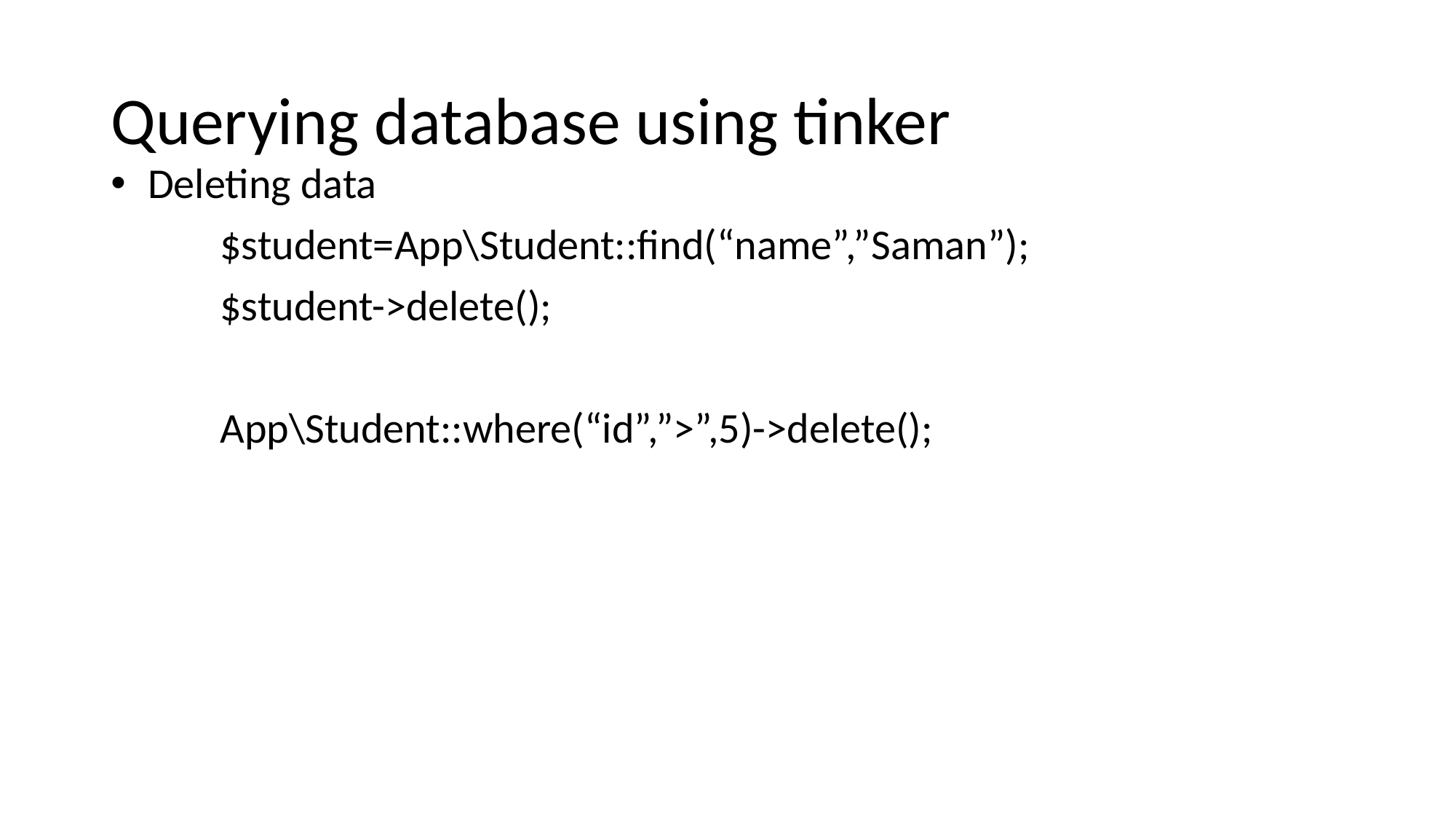

# Querying database using tinker
 Deleting data
	$student=App\Student::find(“name”,”Saman”);
	$student->delete();

	App\Student::where(“id”,”>”,5)->delete();